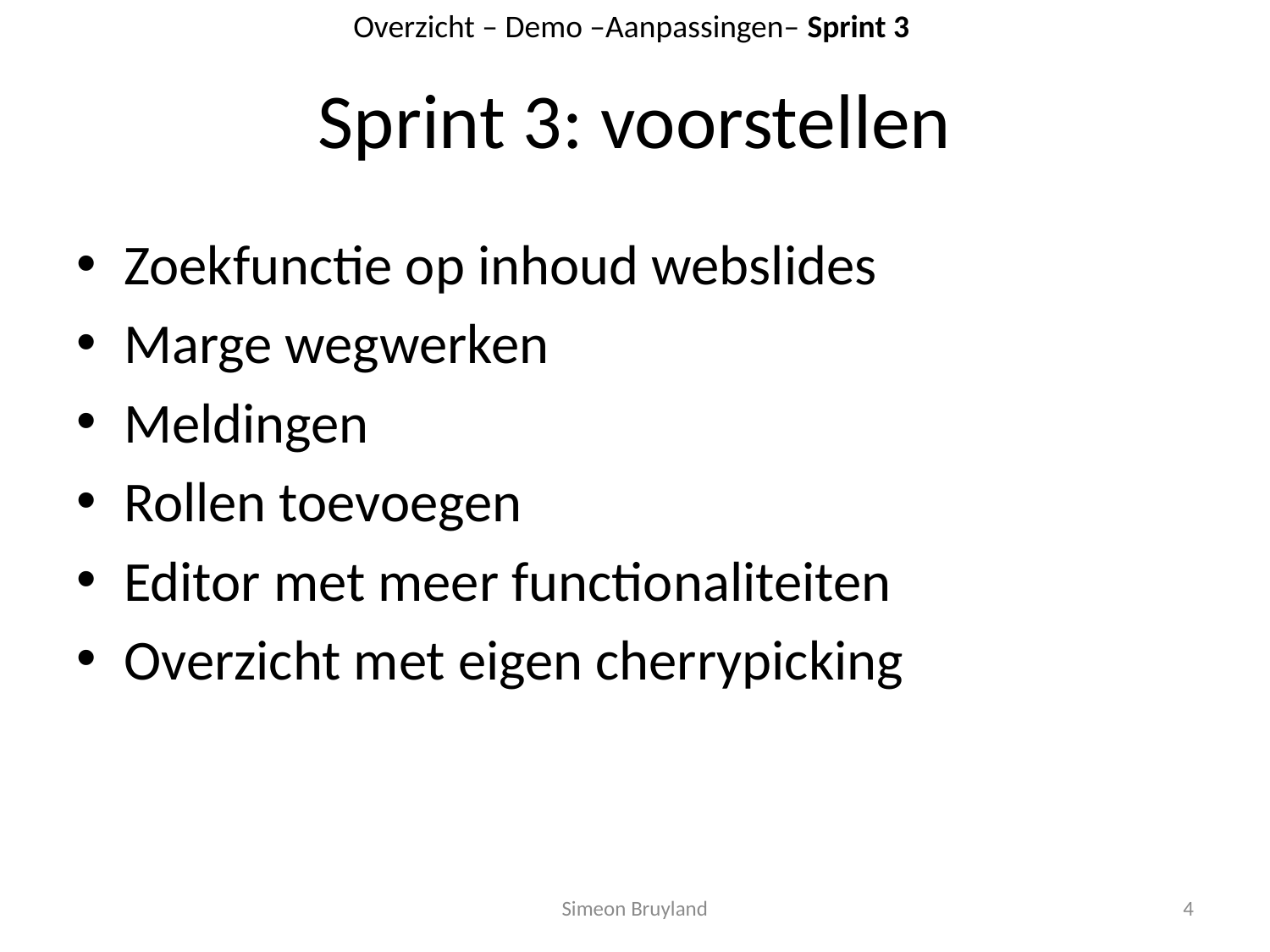

Overzicht – Demo –Aanpassingen– Sprint 3
# Sprint 3: voorstellen
Zoekfunctie op inhoud webslides
Marge wegwerken
Meldingen
Rollen toevoegen
Editor met meer functionaliteiten
Overzicht met eigen cherrypicking

Simeon Bruyland
4